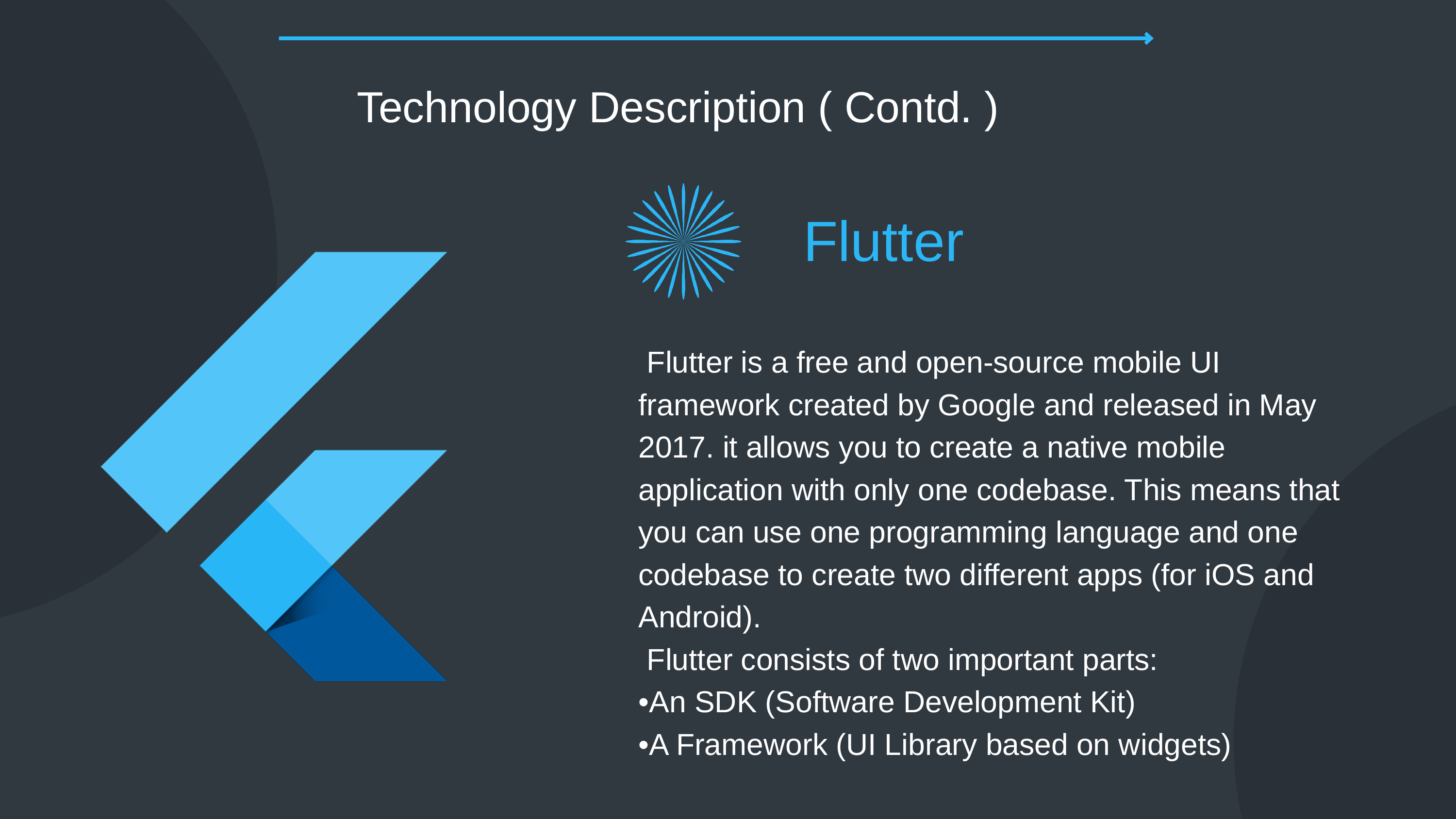

Technology Description ( Contd. )

Flutter

 Flutter is a free and open-source mobile UI framework created by Google and released in May 2017. it allows you to create a native mobile application with only one codebase. This means that you can use one programming language and one codebase to create two different apps (for iOS and Android).
 Flutter consists of two important parts:
•An SDK (Software Development Kit)
•A Framework (UI Library based on widgets)